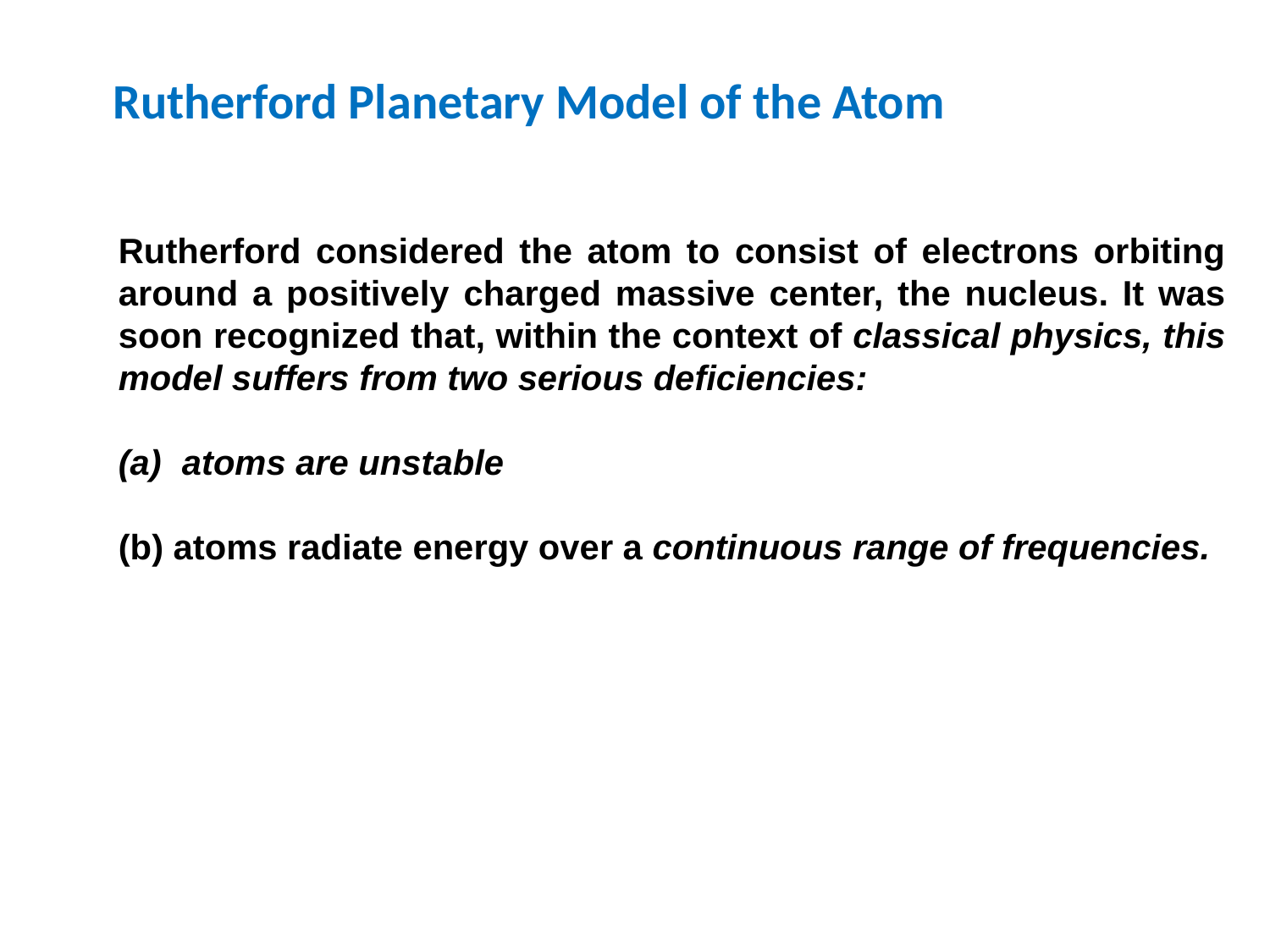

Rutherford Planetary Model of the Atom
Rutherford considered the atom to consist of electrons orbiting around a positively charged massive center, the nucleus. It was soon recognized that, within the context of classical physics, this model suffers from two serious deficiencies:

atoms are unstable

(b) atoms radiate energy over a continuous range of frequencies.